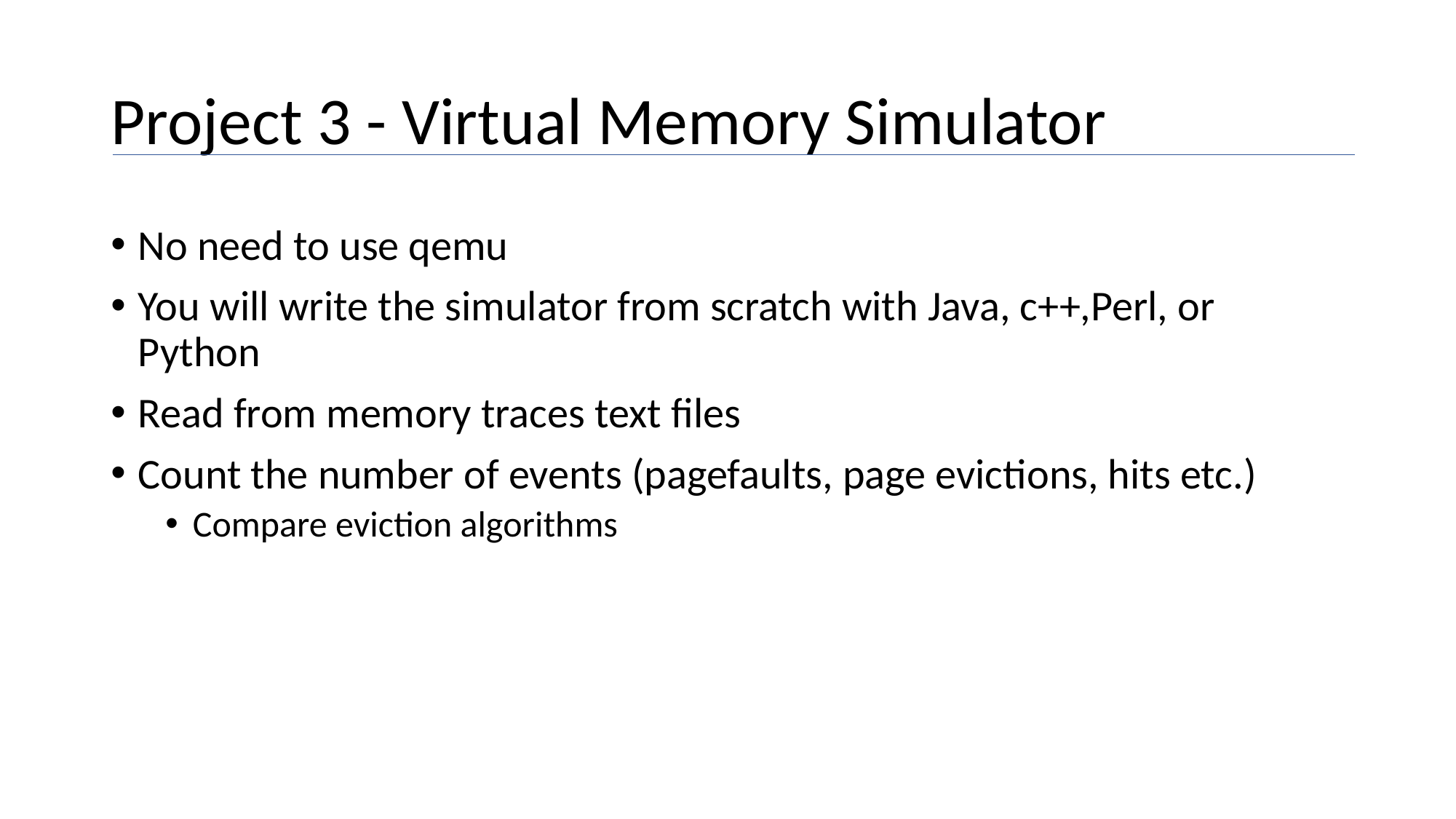

# Project 3 - Virtual Memory Simulator
No need to use qemu
You will write the simulator from scratch with Java, c++,Perl, or Python
Read from memory traces text files
Count the number of events (pagefaults, page evictions, hits etc.)
Compare eviction algorithms